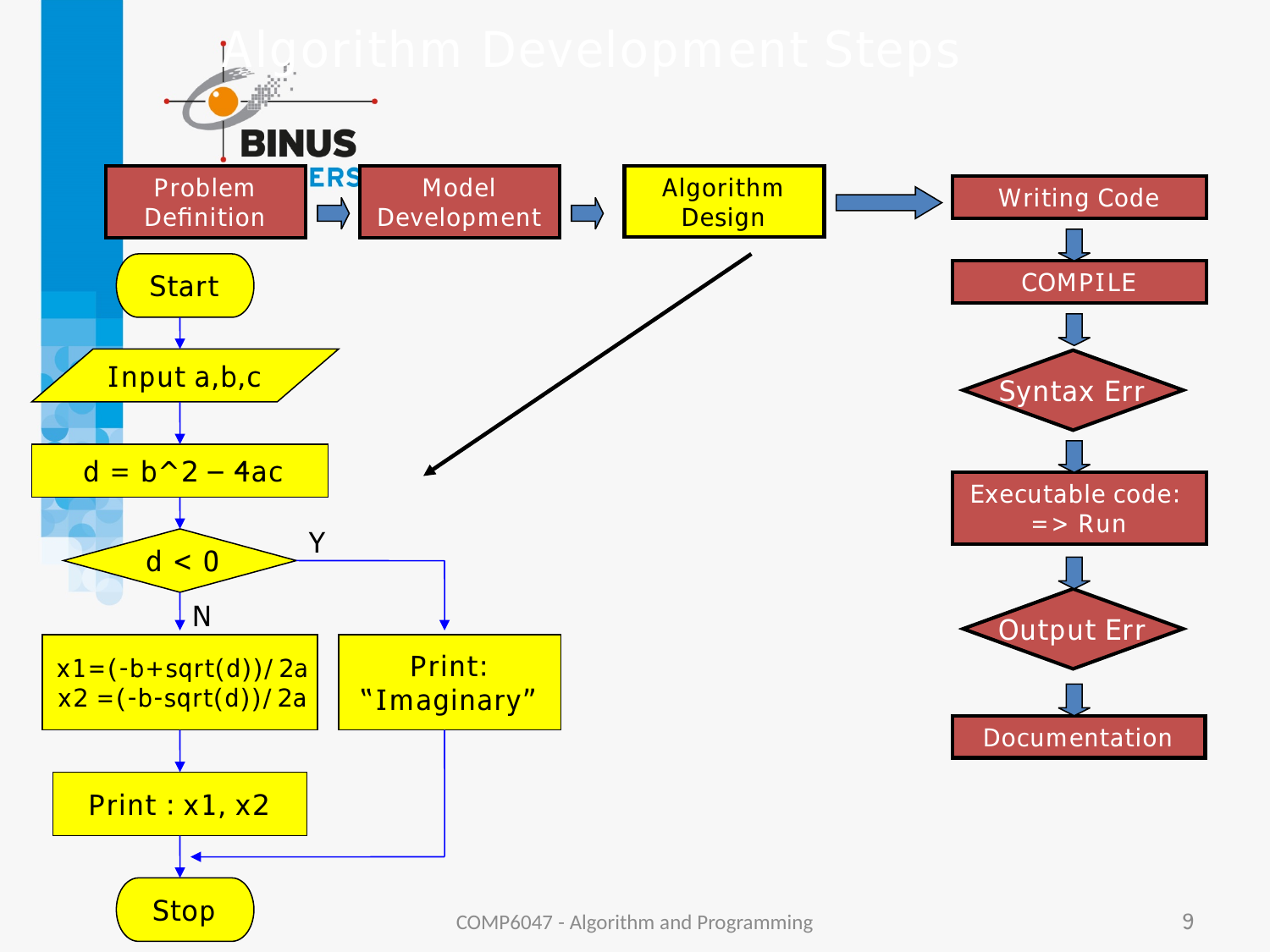

Algorithm Development Steps
Algorithm Design
Problem Definition
Model Development
Writing Code

#

Start

COMPILE

Input a,b,c
Syntax Err

 d = b^2 – 4ac
Executable code:  => Run

Y
 d < 0

Output Err

N
 x1=(-b+sqrt(d))/2a
 x2 =(-b-sqrt(d))/2a
Print:
“Imaginary”

Documentation

Print : x1, x2

Stop
COMP6047 - Algorithm and Programming
9